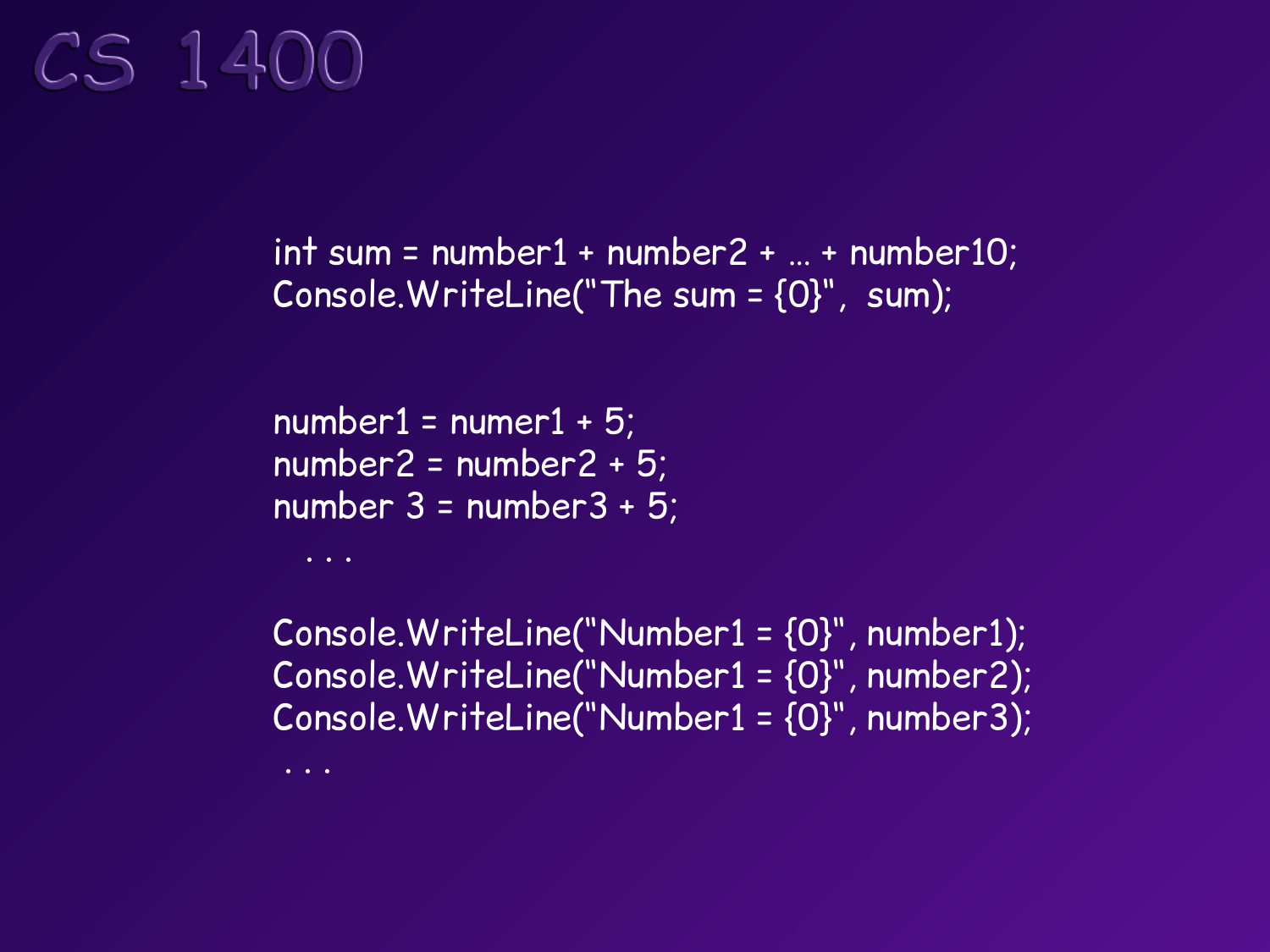

int sum = number1 + number2 + … + number10;
Console.WriteLine(“The sum = {0}“,  sum);

number1 = numer1 + 5;
number2 = number2 + 5;
number 3 = number3 + 5;
   . . .

Console.WriteLine(“Number1 = {0}“, number1);
Console.WriteLine(“Number1 = {0}“, number2);
Console.WriteLine(“Number1 = {0}“, number3);
 . . .